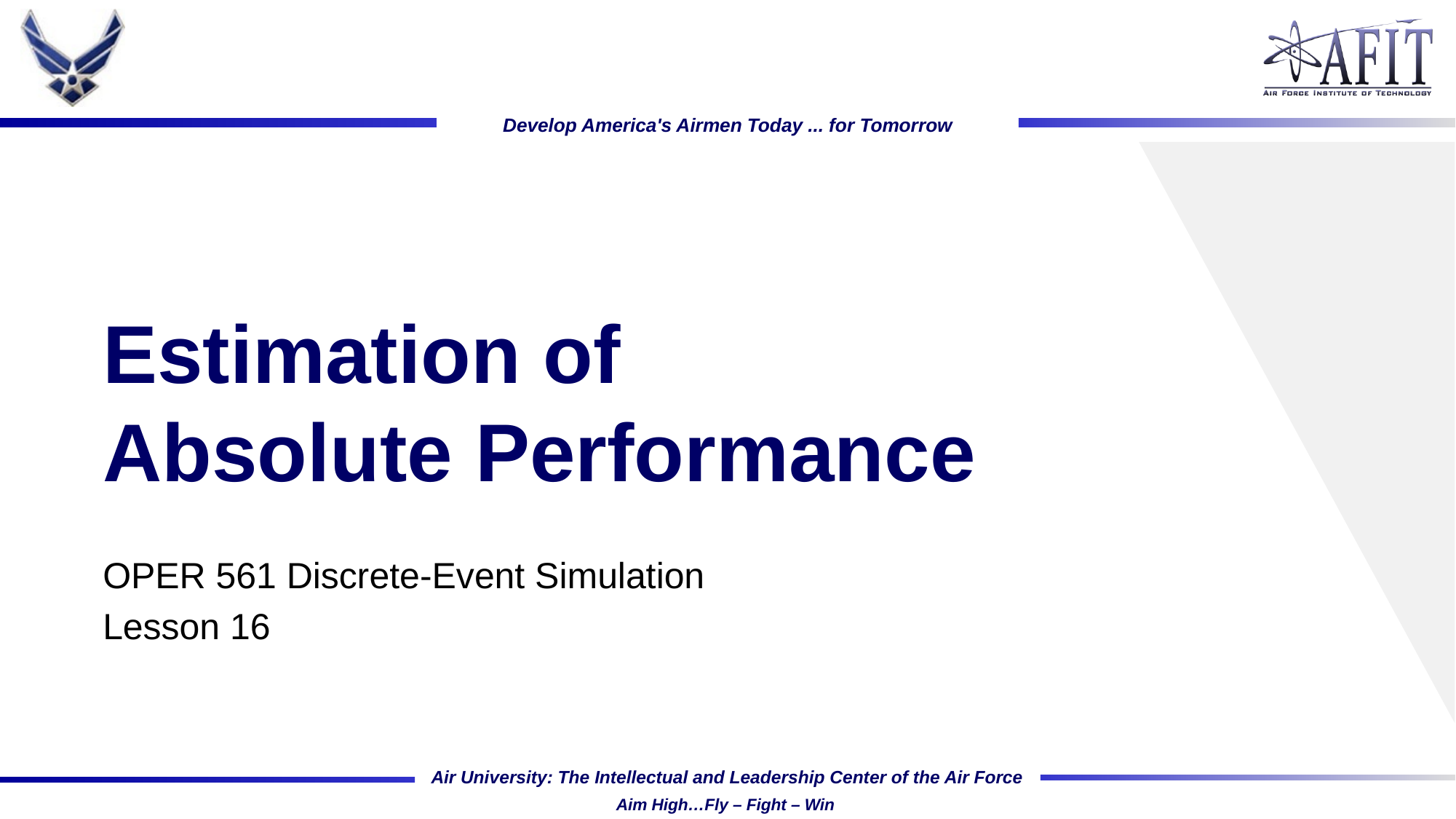

# Estimation of Absolute Performance
OPER 561 Discrete-Event Simulation
Lesson 16